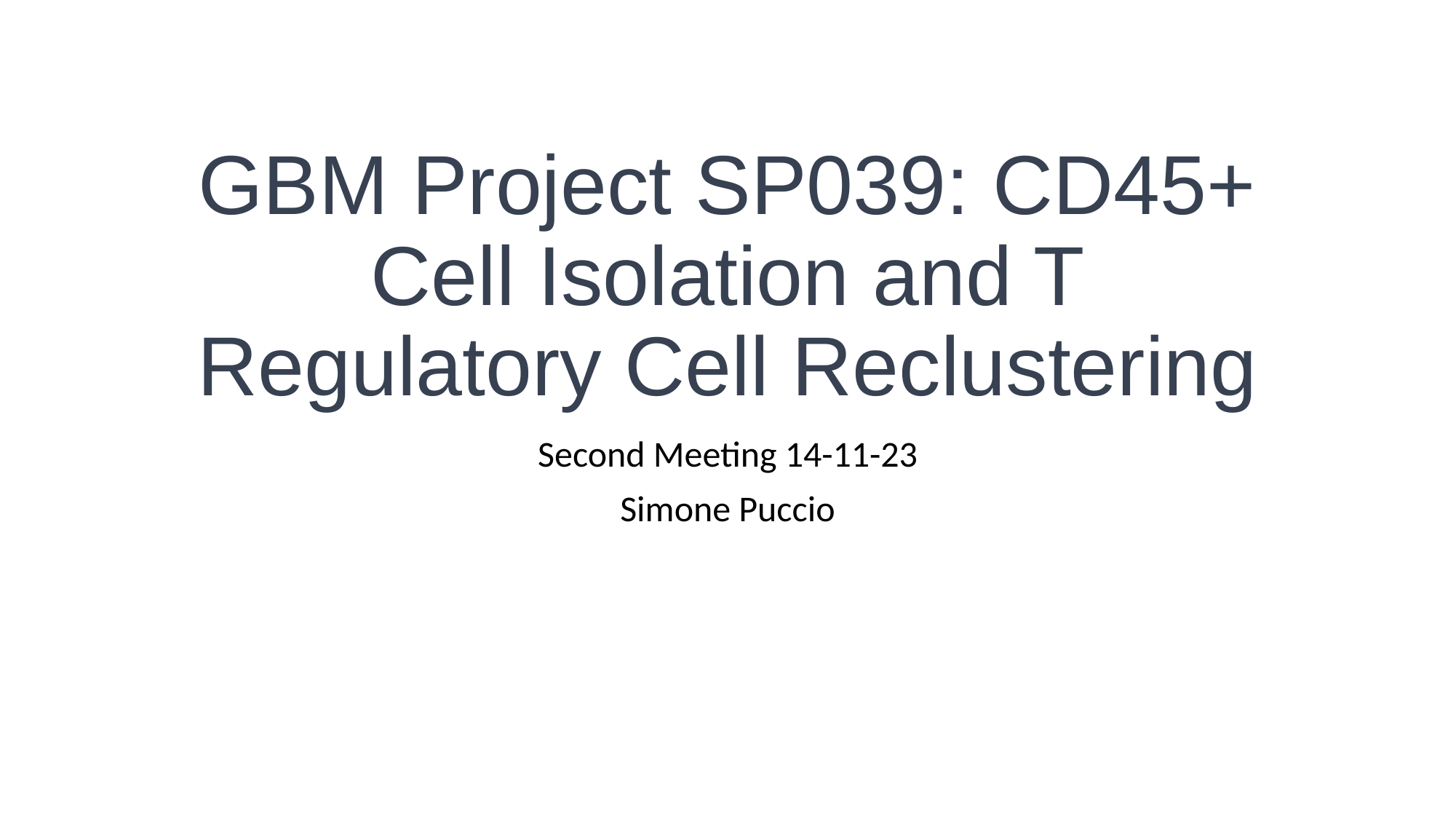

# GBM Project SP039: CD45+ Cell Isolation and T Regulatory Cell Reclustering
Second Meeting 14-11-23
Simone Puccio